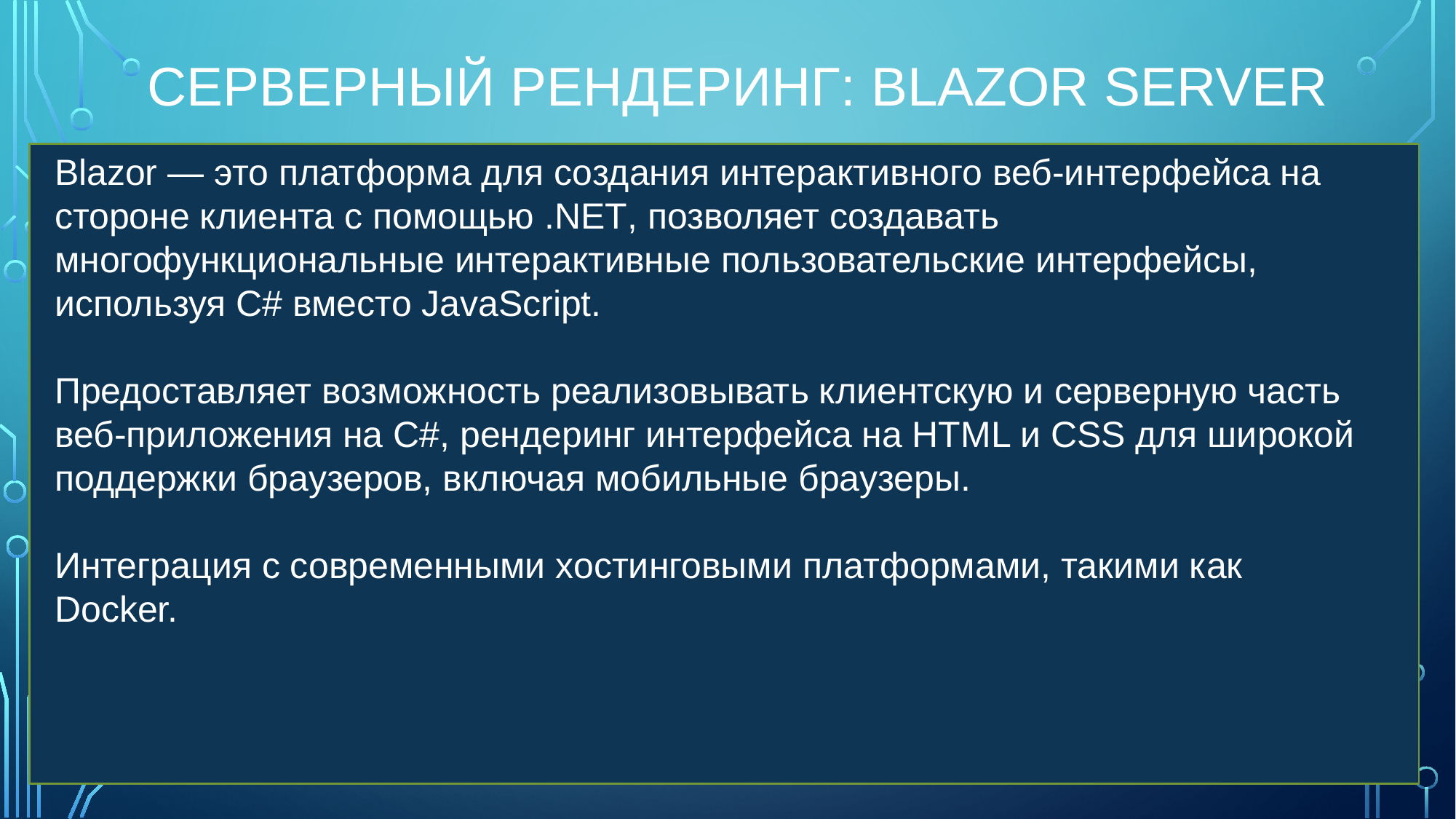

# Серверный рендеринг: Blazor Server

Blazor — это платформа для создания интерактивного веб-интерфейса на стороне клиента с помощью .NET, позволяет создавать многофункциональные интерактивные пользовательские интерфейсы, используя C# вместо JavaScript.

Предоставляет возможность реализовывать клиентскую и серверную часть веб-приложения на C#, рендеринг интерфейса на HTML и CSS для широкой поддержки браузеров, включая мобильные браузеры.

Интеграция с современными хостинговыми платформами, такими как Docker.